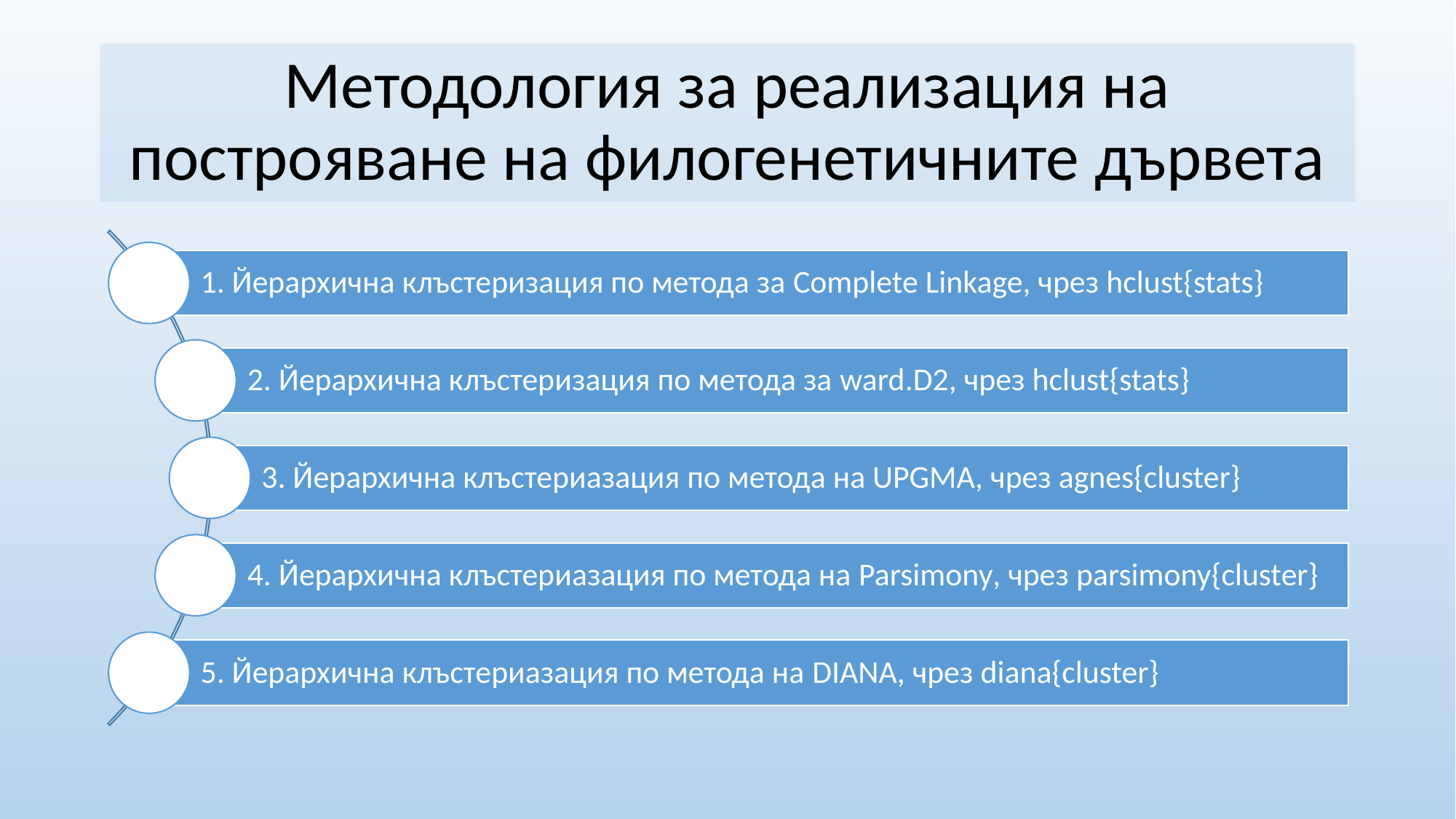

# Методология за реализация на построяване на филогенетичните дървета
1. Йерархична клъстеризация по метода за Complete Linkage, чрез hclust{stats}
2. Йерархична клъстеризация по метода за ward.D2, чрез hclust{stats}
3. Йерархична клъстериазация по метода на UPGMA, чрез agnes{cluster}
4. Йерархична клъстериазация по метода на Parsimony, чрез parsimony{cluster}
5. Йерархична клъстериазация по метода на DIANA, чрез diana{cluster}